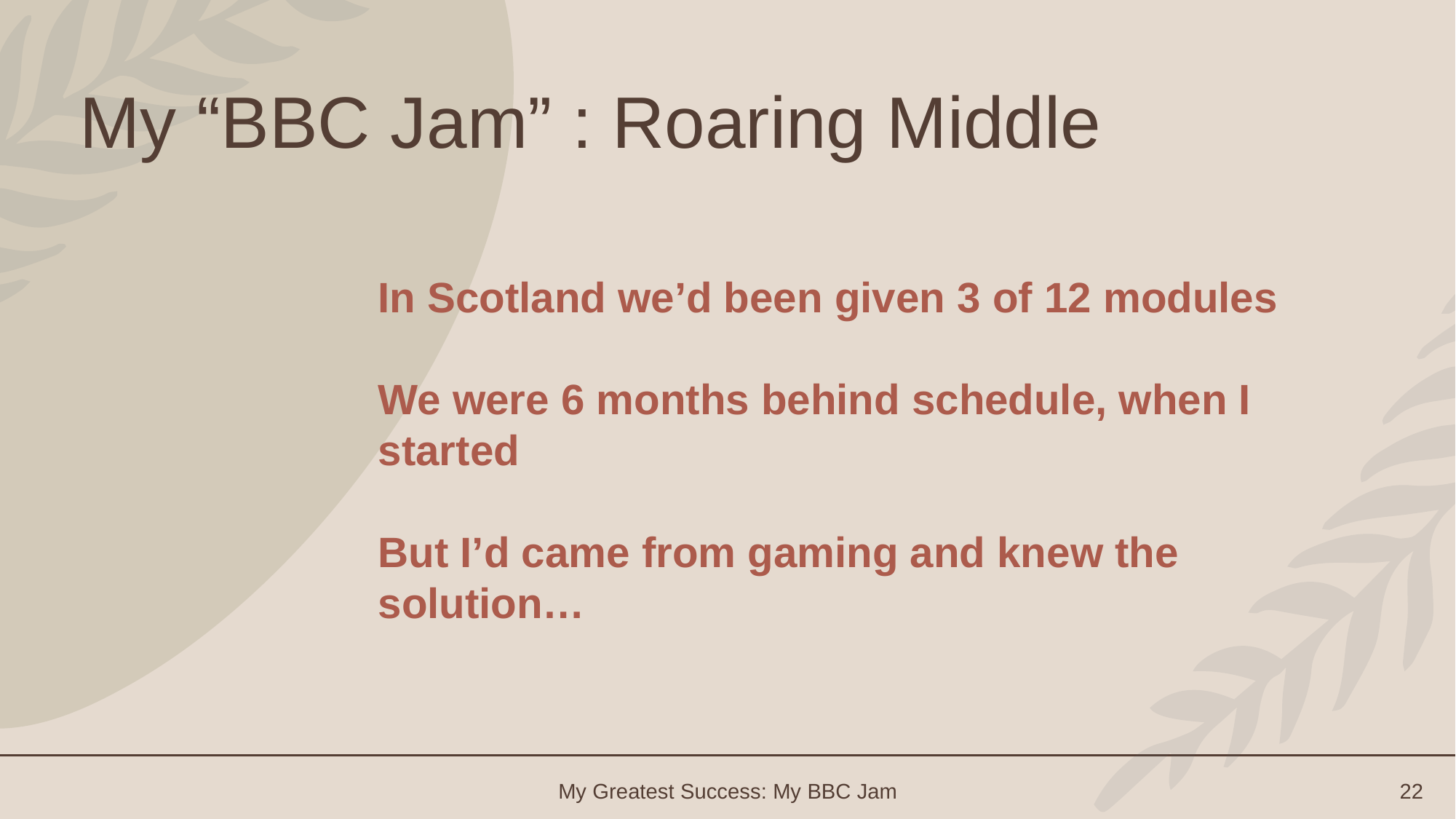

# My “BBC Jam” : Roaring Middle

In Scotland we’d been given 3 of 12 modules
We were 6 months behind schedule, when I started
But I’d came from gaming and knew the solution…

My Greatest Success: My BBC Jam
22